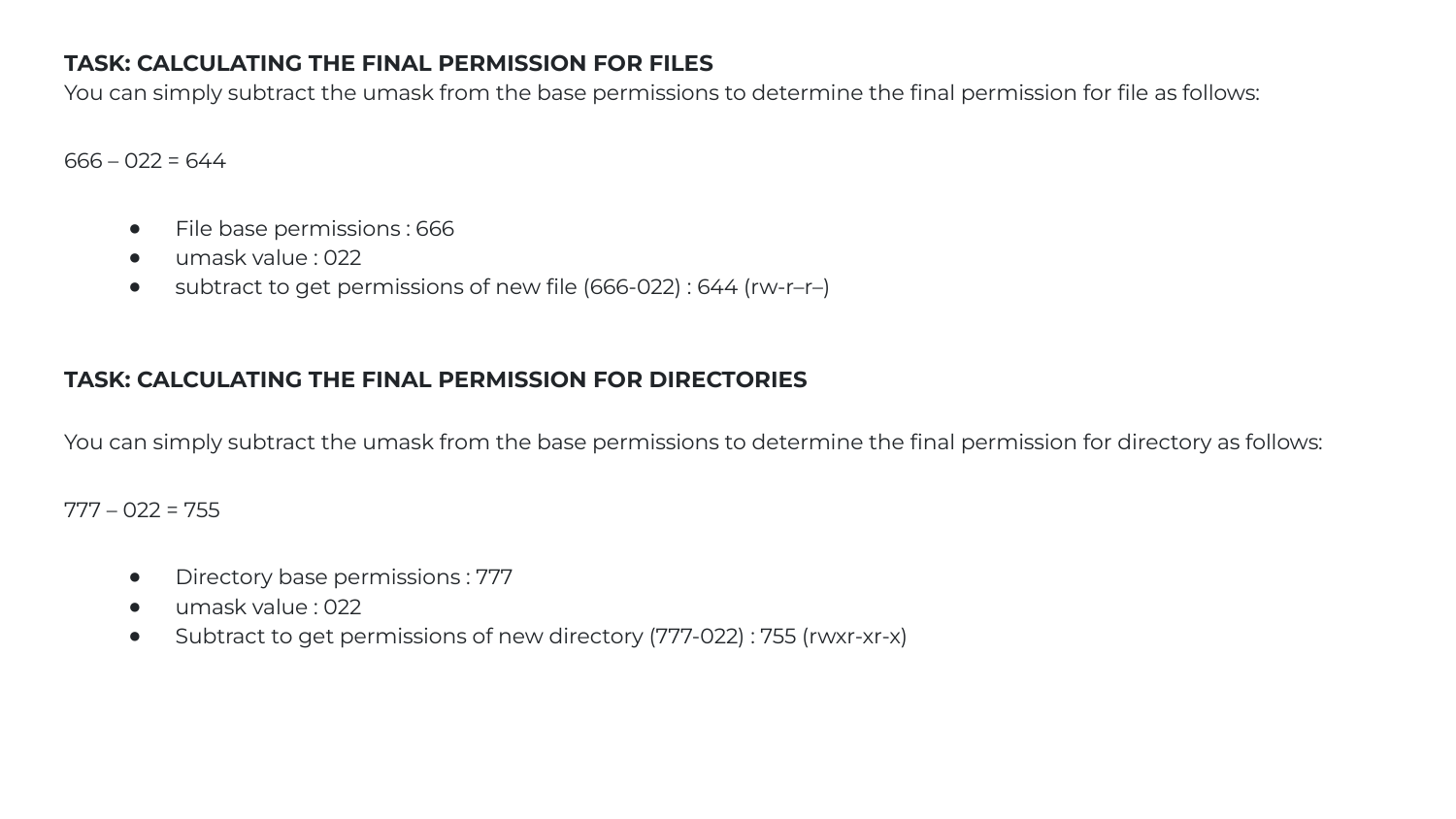

TASK: CALCULATING THE FINAL PERMISSION FOR FILES
You can simply subtract the umask from the base permissions to determine the final permission for file as follows:
666 – 022 = 644
File base permissions : 666
umask value : 022
subtract to get permissions of new file (666-022) : 644 (rw-r–r–)
TASK: CALCULATING THE FINAL PERMISSION FOR DIRECTORIES
You can simply subtract the umask from the base permissions to determine the final permission for directory as follows:
777 – 022 = 755
Directory base permissions : 777
umask value : 022
Subtract to get permissions of new directory (777-022) : 755 (rwxr-xr-x)